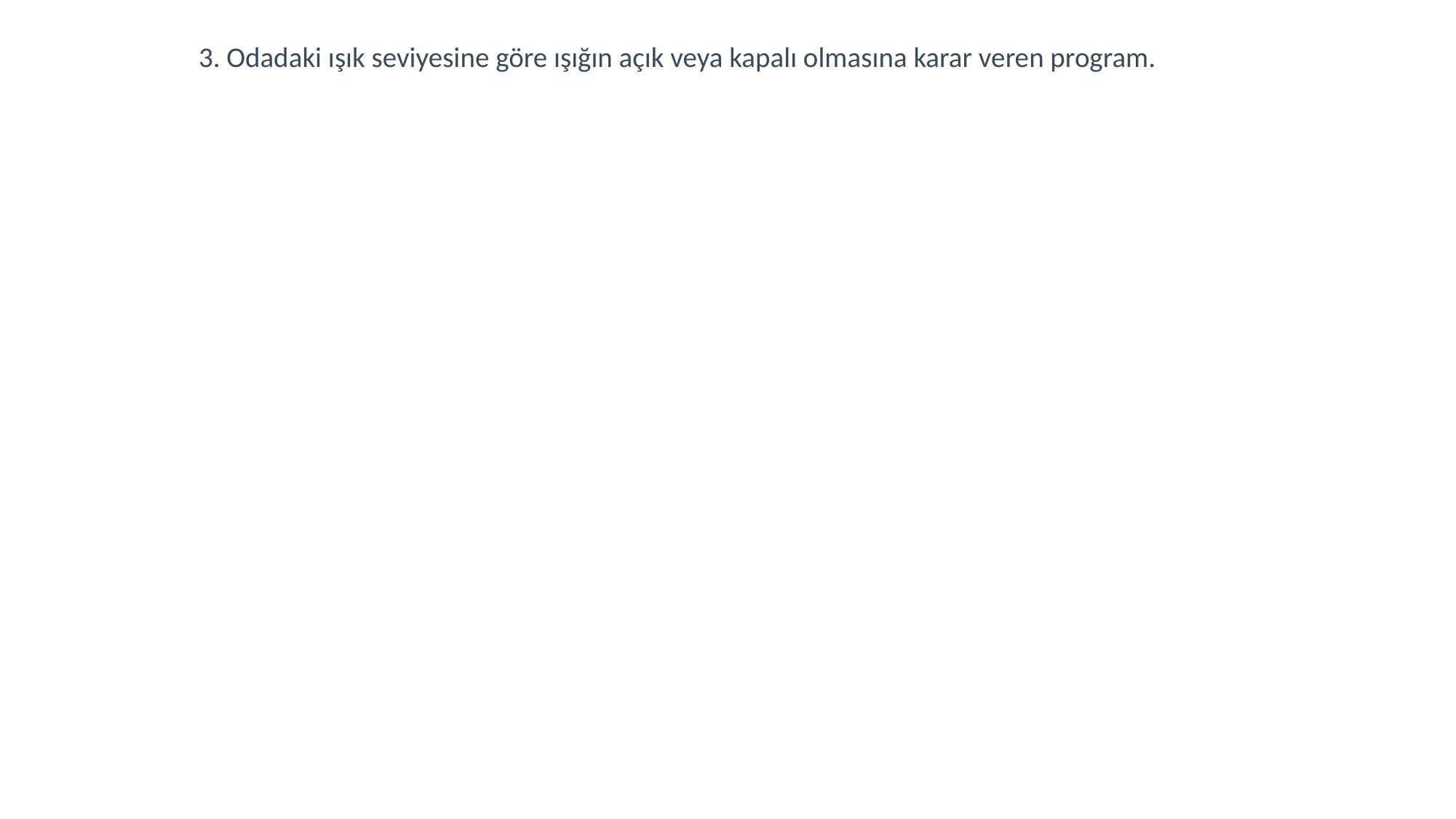

3. Odadaki ışık seviyesine göre ışığın açık veya kapalı olmasına karar veren program.